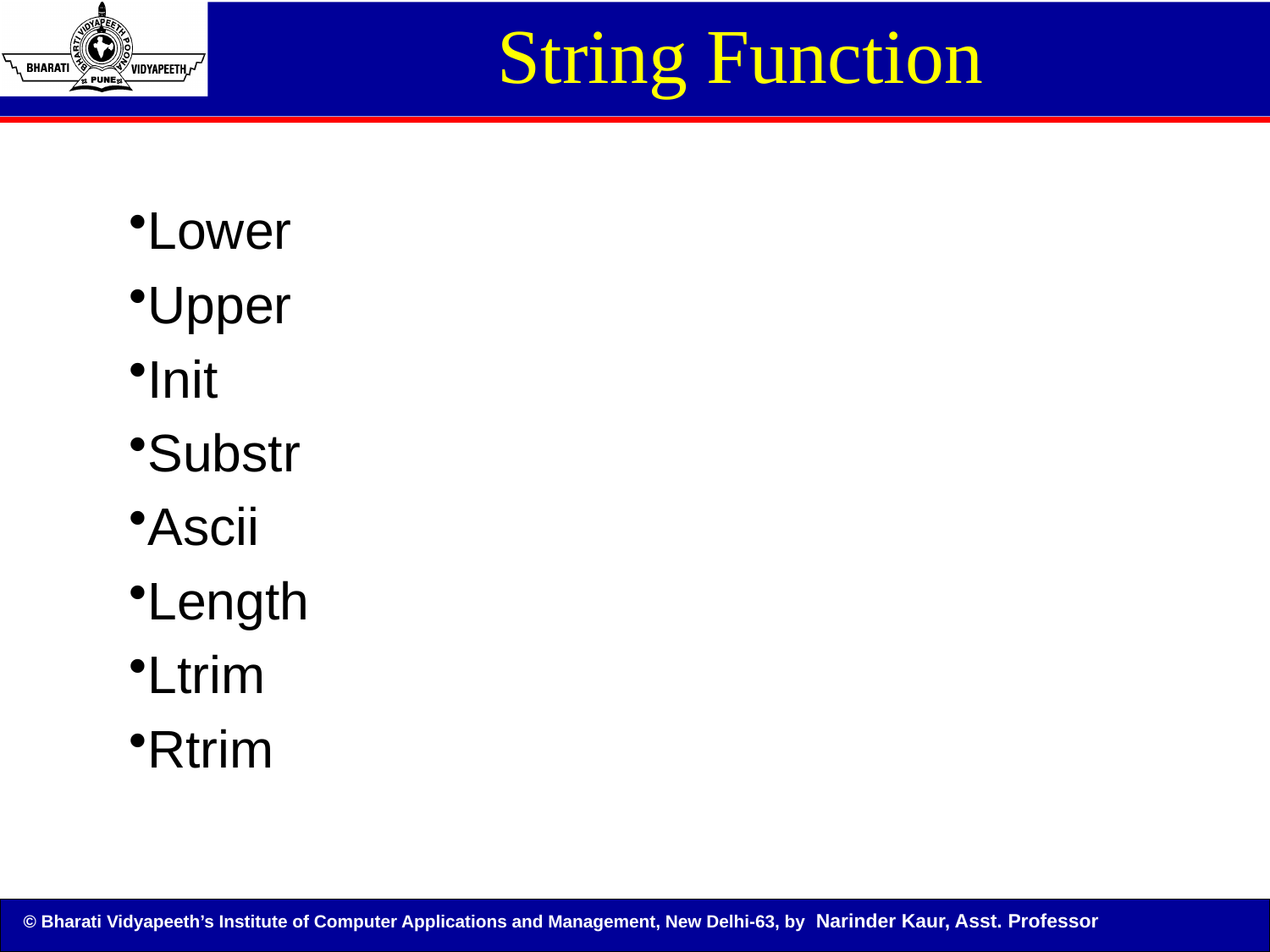

String Function
Lower
Upper
Init
Substr
Ascii
Length
Ltrim
Rtrim